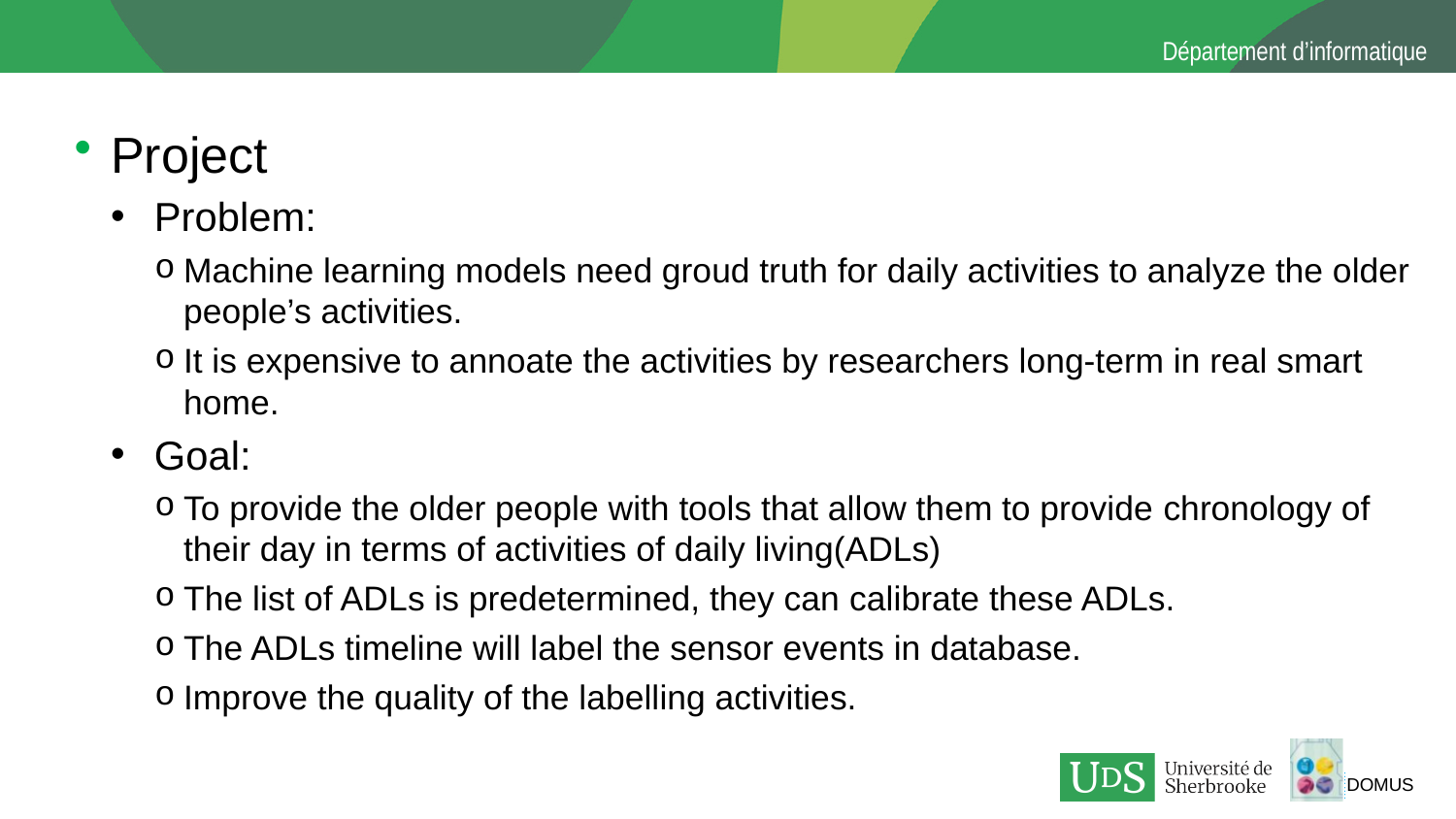

Project
Problem:
Machine learning models need groud truth for daily activities to analyze the older people’s activities.
It is expensive to annoate the activities by researchers long-term in real smart home.
Goal:
To provide the older people with tools that allow them to provide chronology of their day in terms of activities of daily living(ADLs)
The list of ADLs is predetermined, they can calibrate these ADLs.
The ADLs timeline will label the sensor events in database.
Improve the quality of the labelling activities.